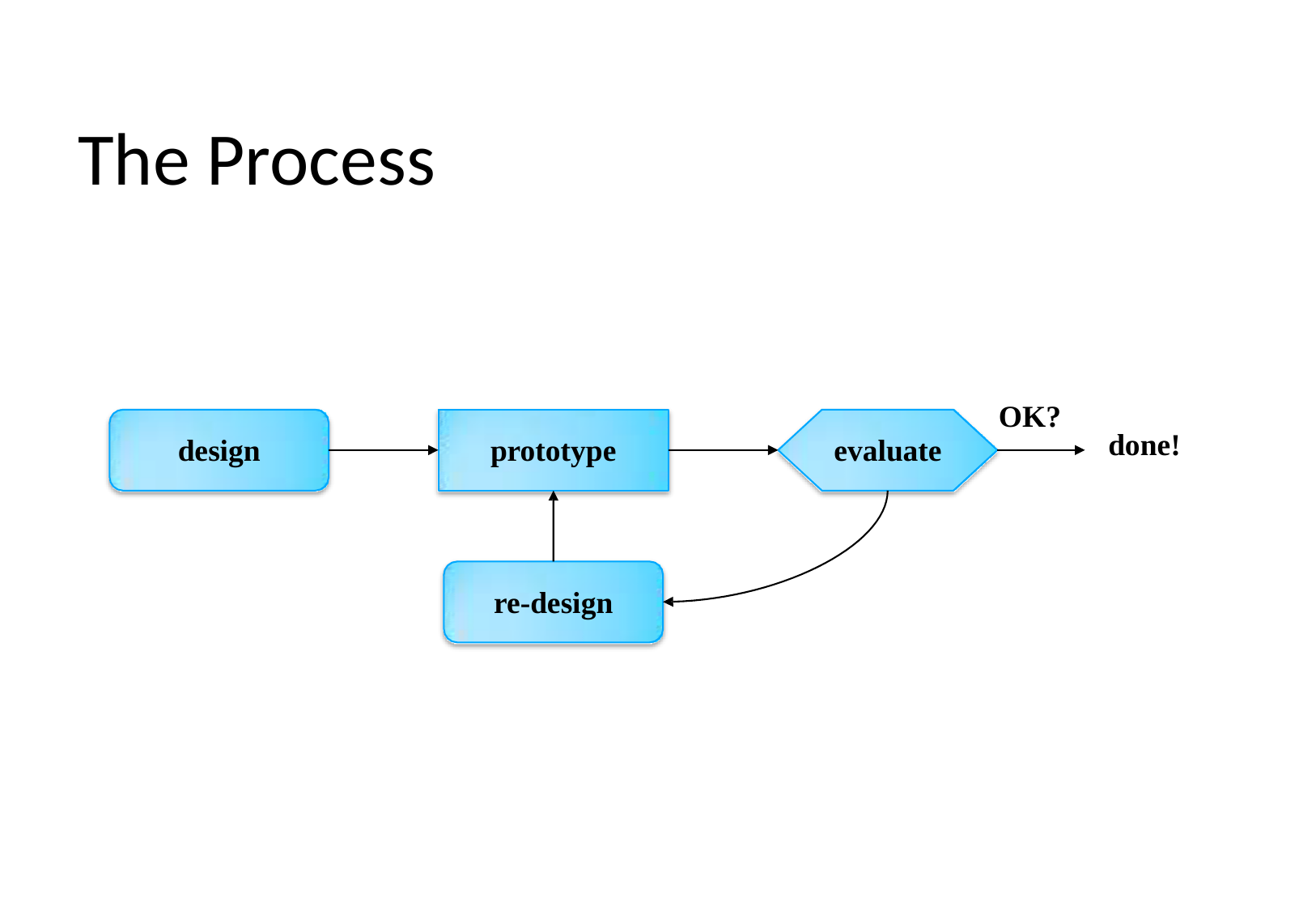

# The Process
OK?

prototype

done!
design
evaluate

re-design